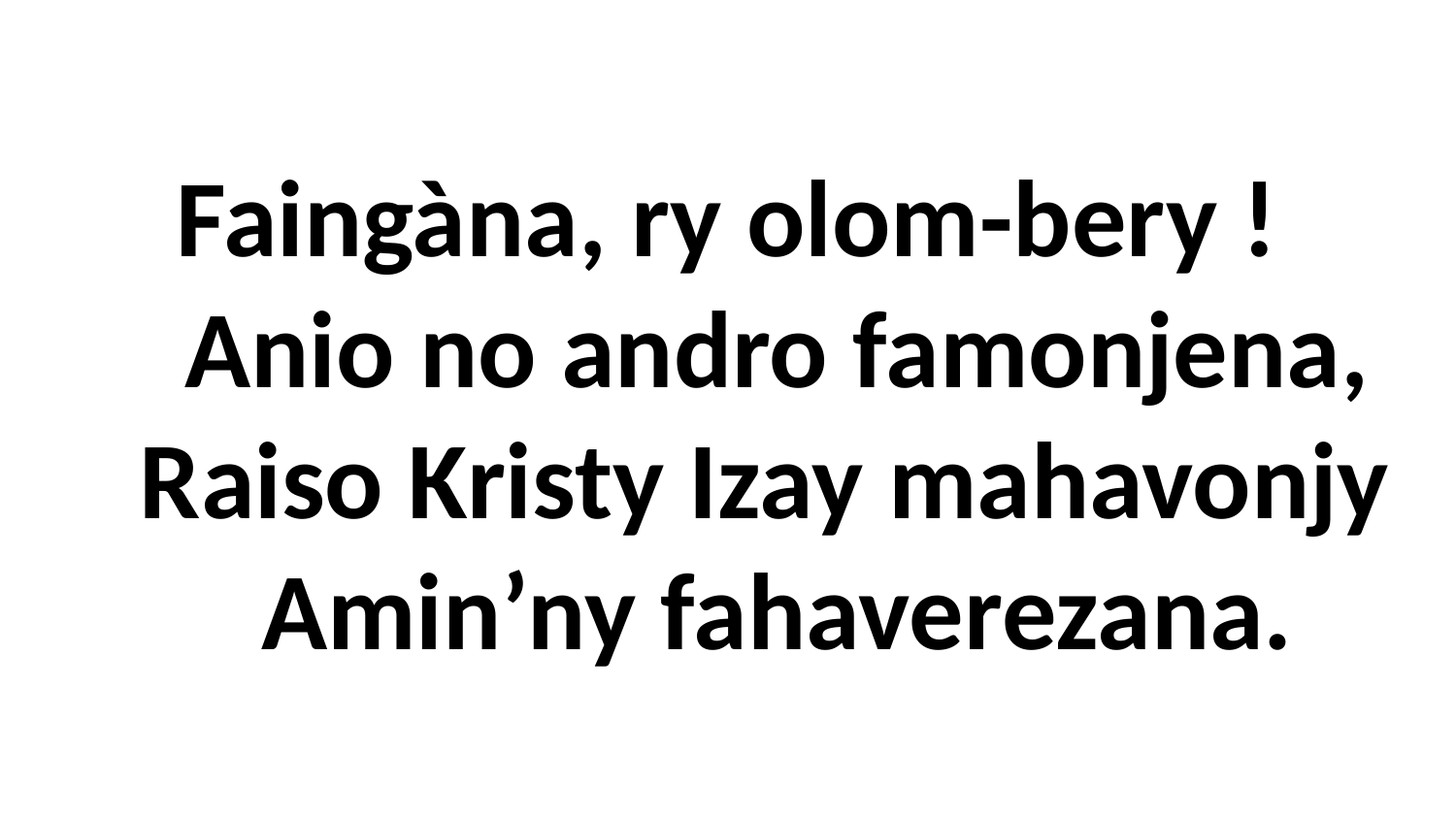

# Faingàna, ry olom-bery ! Anio no andro famonjena, Raiso Kristy Izay mahavonjy Amin’ny fahaverezana.